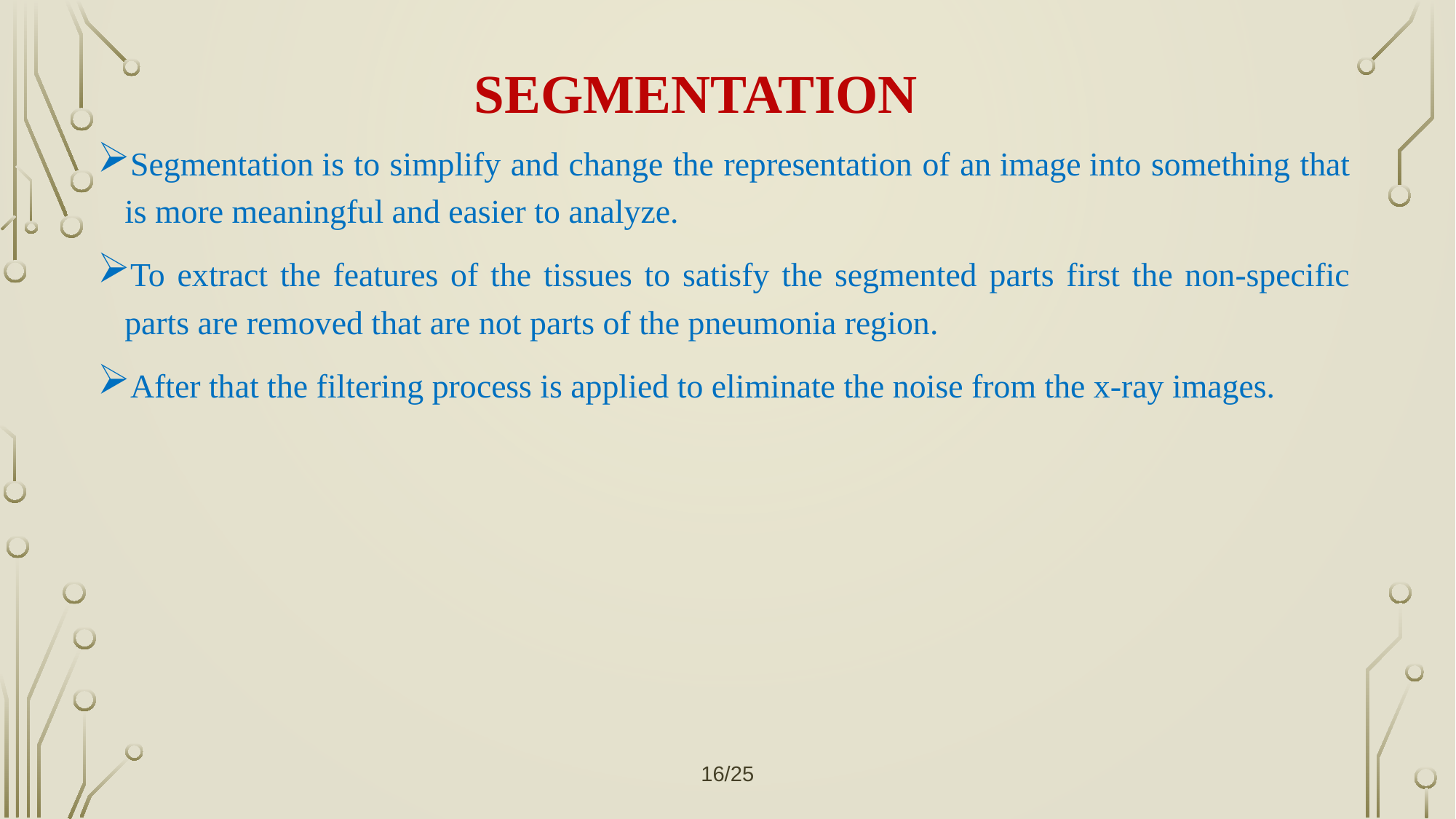

# segmentation
Segmentation is to simplify and change the representation of an image into something that is more meaningful and easier to analyze.
To extract the features of the tissues to satisfy the segmented parts first the non-specific parts are removed that are not parts of the pneumonia region.
After that the filtering process is applied to eliminate the noise from the x-ray images.

16/25